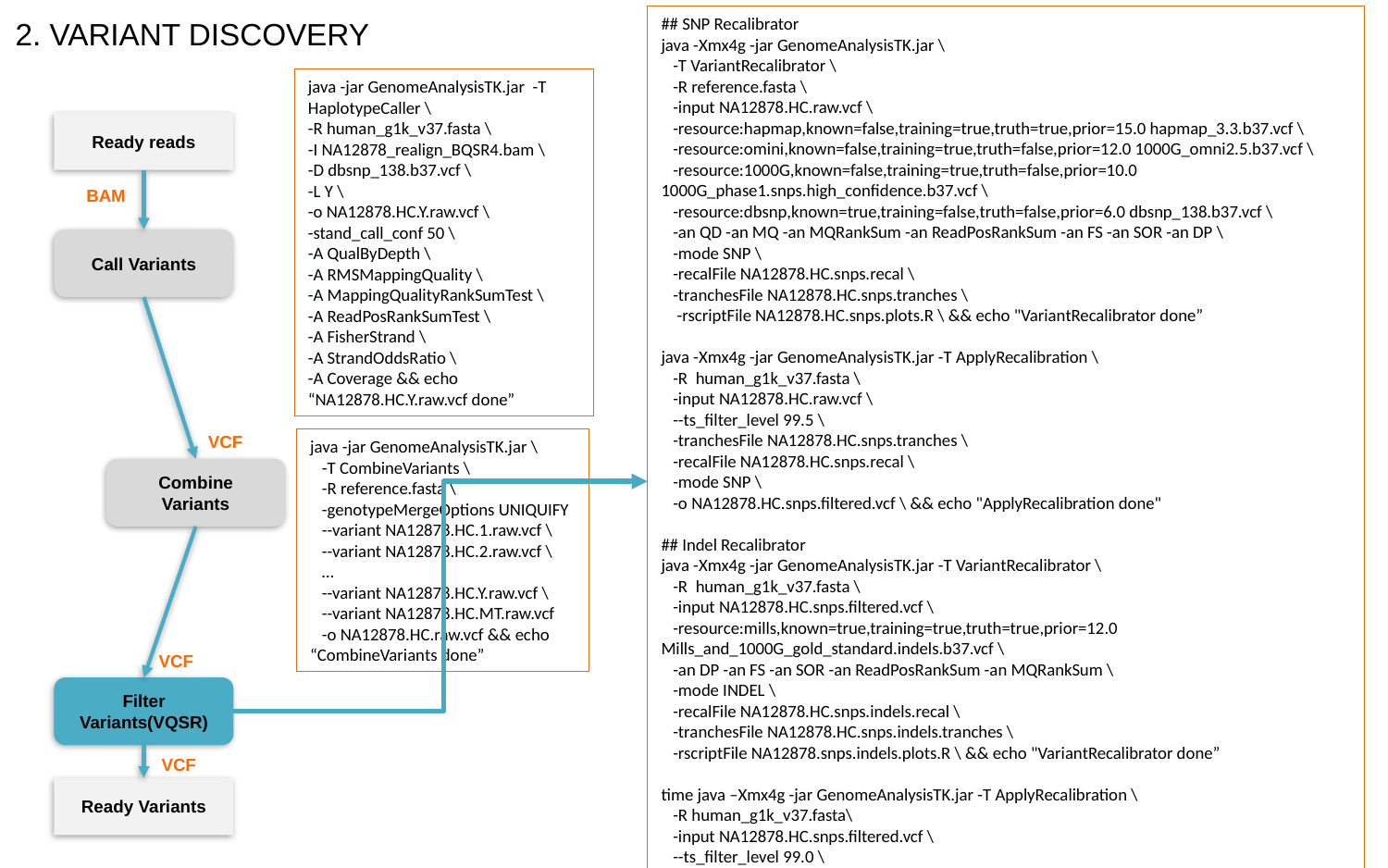

## SNP Recalibrator
java -Xmx4g -jar GenomeAnalysisTK.jar \
   -T VariantRecalibrator \
   -R reference.fasta \
   -input NA12878.HC.raw.vcf \
   -resource:hapmap,known=false,training=true,truth=true,prior=15.0 hapmap_3.3.b37.vcf \
   -resource:omini,known=false,training=true,truth=false,prior=12.0 1000G_omni2.5.b37.vcf \
   -resource:1000G,known=false,training=true,truth=false,prior=10.0 1000G_phase1.snps.high_confidence.b37.vcf \
   -resource:dbsnp,known=true,training=false,truth=false,prior=6.0 dbsnp_138.b37.vcf \
   -an QD -an MQ -an MQRankSum -an ReadPosRankSum -an FS -an SOR -an DP \
   -mode SNP \
   -recalFile NA12878.HC.snps.recal \
   -tranchesFile NA12878.HC.snps.tranches \
    -rscriptFile NA12878.HC.snps.plots.R \ && echo "VariantRecalibrator done”

java -Xmx4g -jar GenomeAnalysisTK.jar -T ApplyRecalibration \
   -R  human_g1k_v37.fasta \
   -input NA12878.HC.raw.vcf \
   --ts_filter_level 99.5 \
   -tranchesFile NA12878.HC.snps.tranches \
   -recalFile NA12878.HC.snps.recal \
   -mode SNP \
   -o NA12878.HC.snps.filtered.vcf \ && echo "ApplyRecalibration done"

## Indel Recalibrator
java -Xmx4g -jar GenomeAnalysisTK.jar -T VariantRecalibrator \
   -R  human_g1k_v37.fasta \
   -input NA12878.HC.snps.filtered.vcf \
   -resource:mills,known=true,training=true,truth=true,prior=12.0 Mills_and_1000G_gold_standard.indels.b37.vcf \
   -an DP -an FS -an SOR -an ReadPosRankSum -an MQRankSum \
   -mode INDEL \
   -recalFile NA12878.HC.snps.indels.recal \
   -tranchesFile NA12878.HC.snps.indels.tranches \
   -rscriptFile NA12878.snps.indels.plots.R \ && echo "VariantRecalibrator done”

time java –Xmx4g -jar GenomeAnalysisTK.jar -T ApplyRecalibration \
   -R human_g1k_v37.fasta\
   -input NA12878.HC.snps.filtered.vcf \
   --ts_filter_level 99.0 \
   -tranchesFile NA12878.HC.snps.indels.tranches \
   -recalFile NA12878.snps.indels.recal \
   -mode INDEL \
   -o NA12878.HC.snps.indels.filtered.vcf\ && echo "ApplyRecalibration done"
2. VARIANT DISCOVERY
Ready reads
BAM
Call Variants
VCF
Filter Variants(VQSR)
VCF
Ready Variants
java -jar GenomeAnalysisTK.jar  -T HaplotypeCaller \
-R human_g1k_v37.fasta \
-I NA12878_realign_BQSR4.bam \
-D dbsnp_138.b37.vcf \
-L Y \
-o NA12878.HC.Y.raw.vcf \
-stand_call_conf 50 \
-A QualByDepth \
-A RMSMappingQuality \
-A MappingQualityRankSumTest \
-A ReadPosRankSumTest \
-A FisherStrand \
-A StrandOddsRatio \
-A Coverage && echo “NA12878.HC.Y.raw.vcf done”
VCF
java -jar GenomeAnalysisTK.jar \
   -T CombineVariants \
   -R reference.fasta \
   -genotypeMergeOptions UNIQUIFY
   --variant NA12878.HC.1.raw.vcf \
   --variant NA12878.HC.2.raw.vcf \
   …
   --variant NA12878.HC.Y.raw.vcf \
   --variant NA12878.HC.MT.raw.vcf
   -o NA12878.HC.raw.vcf && echo “CombineVariants done”
Combine Variants